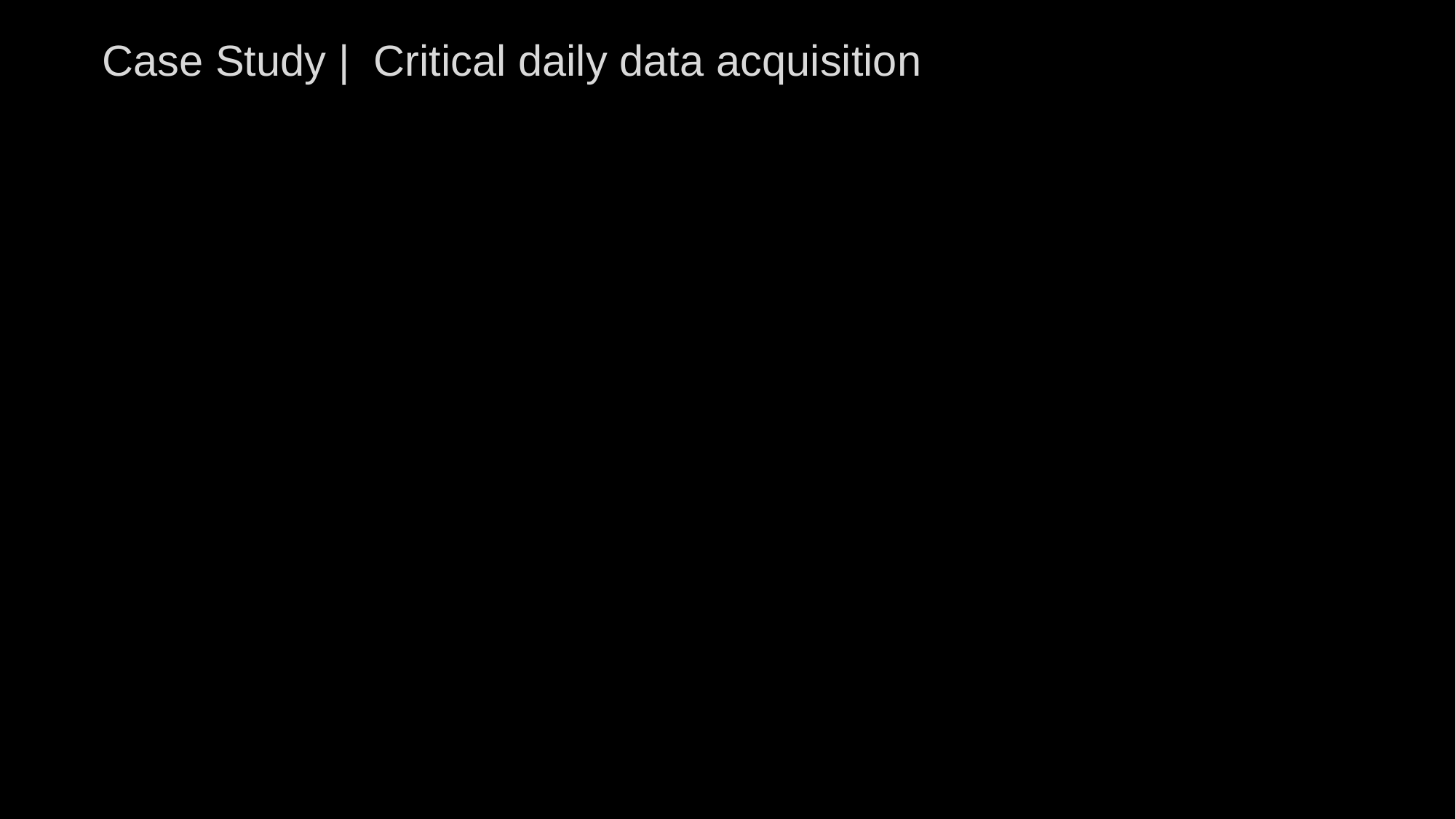

# Case Study |  Critical daily data acquisition